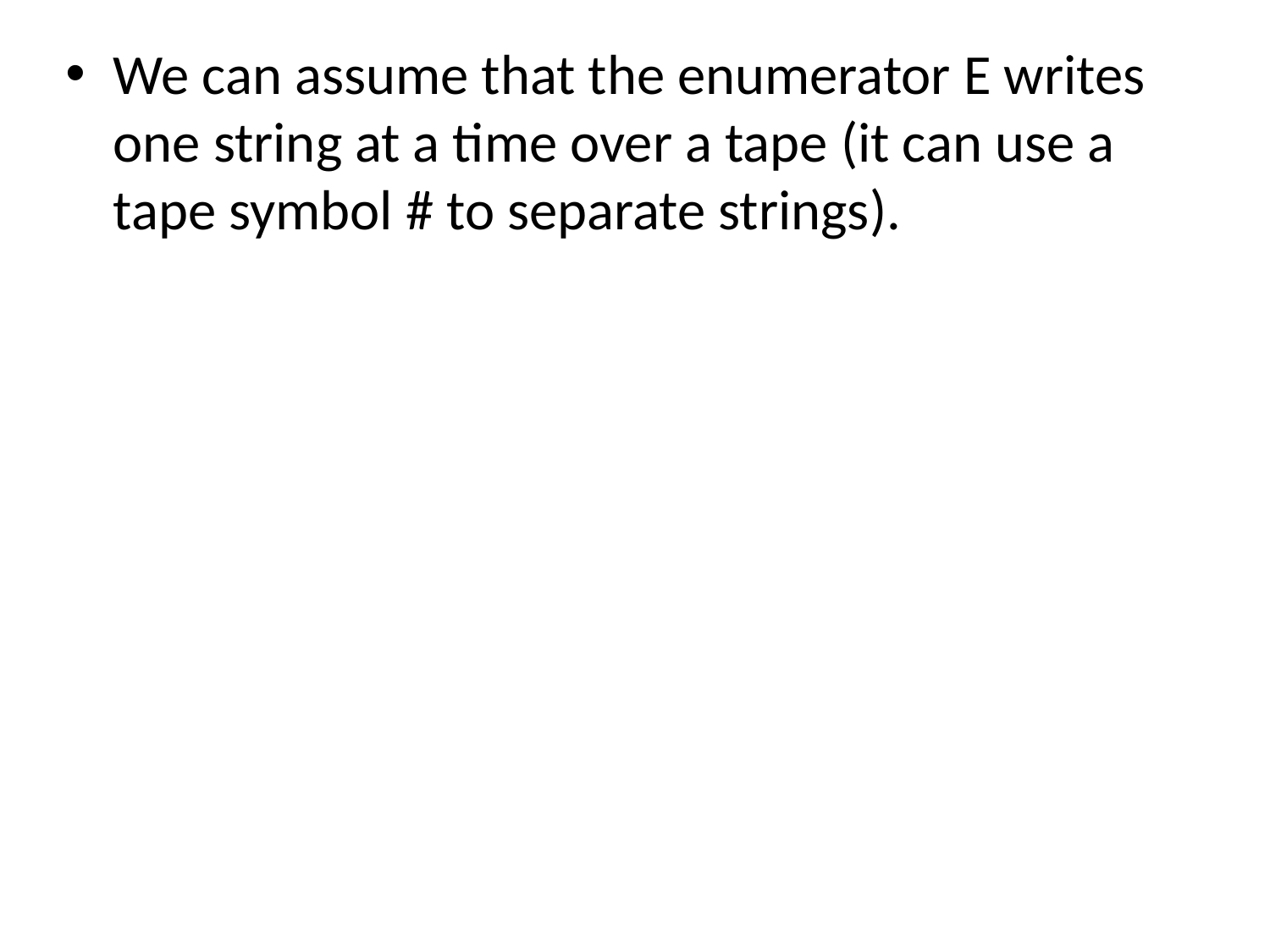

We can assume that the enumerator E writes one string at a time over a tape (it can use a tape symbol # to separate strings).